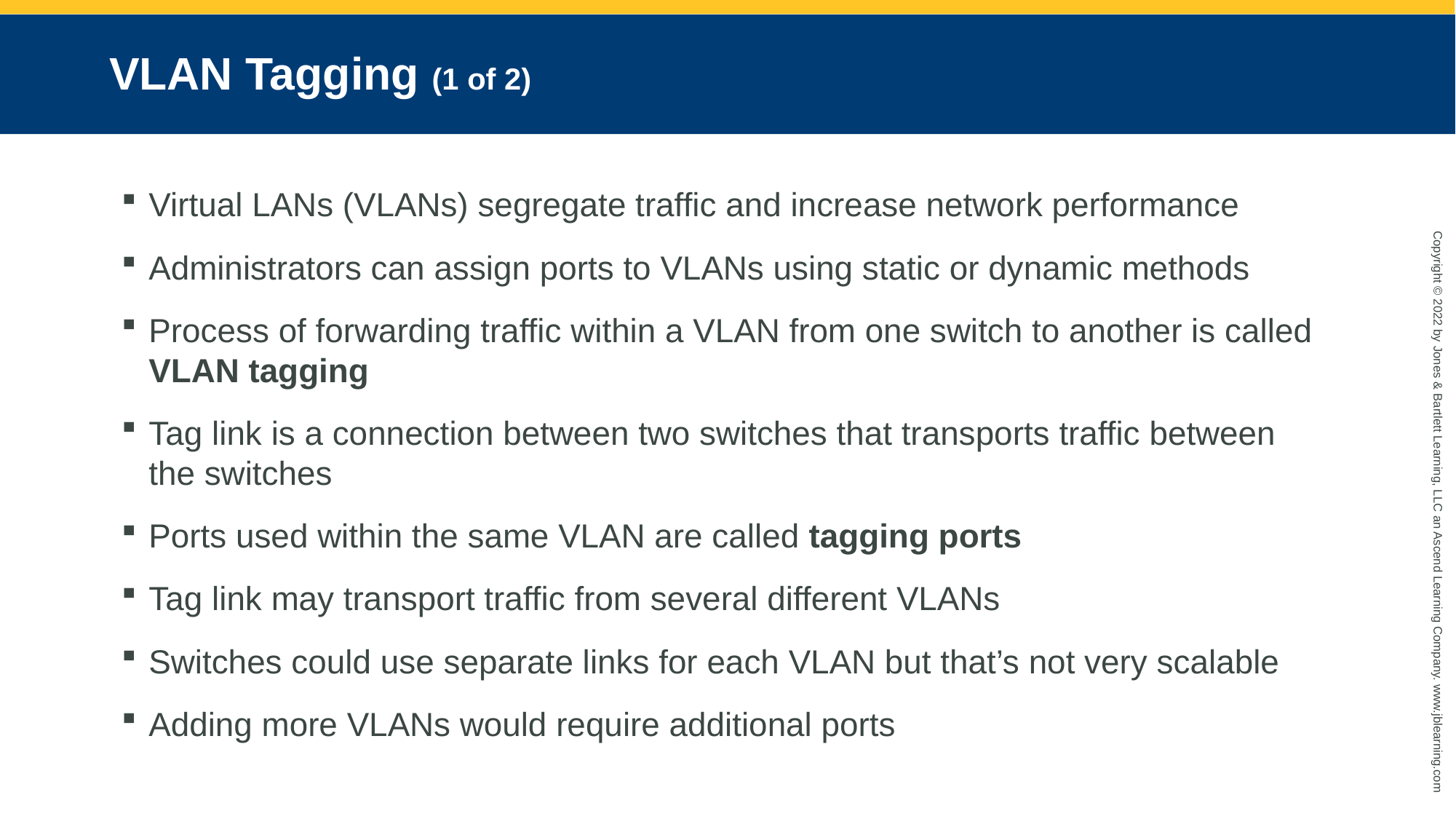

# VLAN Tagging (1 of 2)
Virtual LANs (VLANs) segregate traffic and increase network performance
Administrators can assign ports to VLANs using static or dynamic methods
Process of forwarding traffic within a VLAN from one switch to another is called VLAN tagging
Tag link is a connection between two switches that transports traffic between the switches
Ports used within the same VLAN are called tagging ports
Tag link may transport traffic from several different VLANs
Switches could use separate links for each VLAN but that’s not very scalable
Adding more VLANs would require additional ports